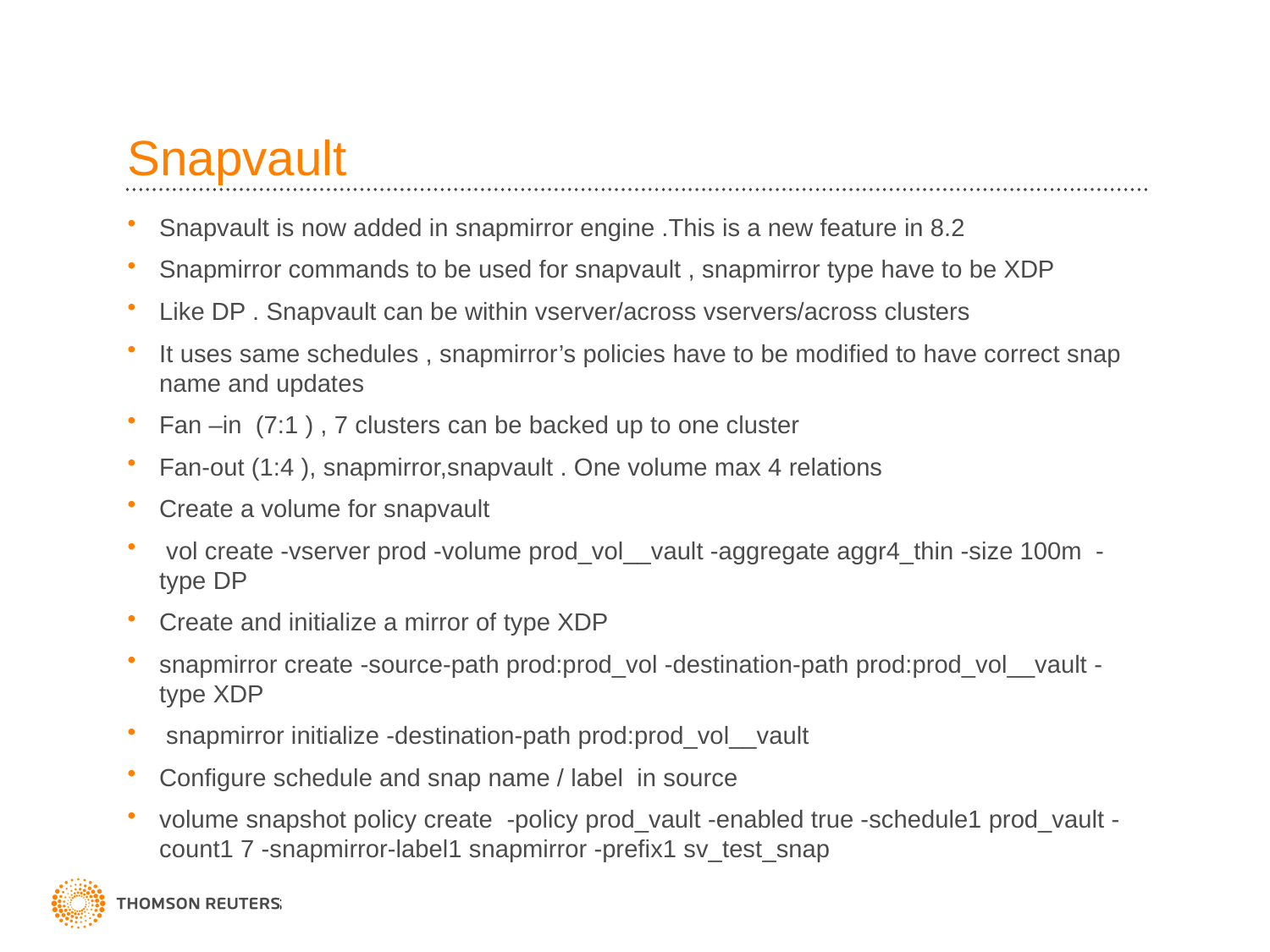

# Snapvault
Snapvault is now added in snapmirror engine .This is a new feature in 8.2
Snapmirror commands to be used for snapvault , snapmirror type have to be XDP
Like DP . Snapvault can be within vserver/across vservers/across clusters
It uses same schedules , snapmirror’s policies have to be modified to have correct snap name and updates
Fan –in  (7:1 ) , 7 clusters can be backed up to one cluster
Fan-out (1:4 ), snapmirror,snapvault . One volume max 4 relations
Create a volume for snapvault
 vol create -vserver prod -volume prod_vol__vault -aggregate aggr4_thin -size 100m  -type DP
Create and initialize a mirror of type XDP
snapmirror create -source-path prod:prod_vol -destination-path prod:prod_vol__vault -type XDP
 snapmirror initialize -destination-path prod:prod_vol__vault
Configure schedule and snap name / label  in source
volume snapshot policy create  -policy prod_vault -enabled true -schedule1 prod_vault -count1 7 -snapmirror-label1 snapmirror -prefix1 sv_test_snap